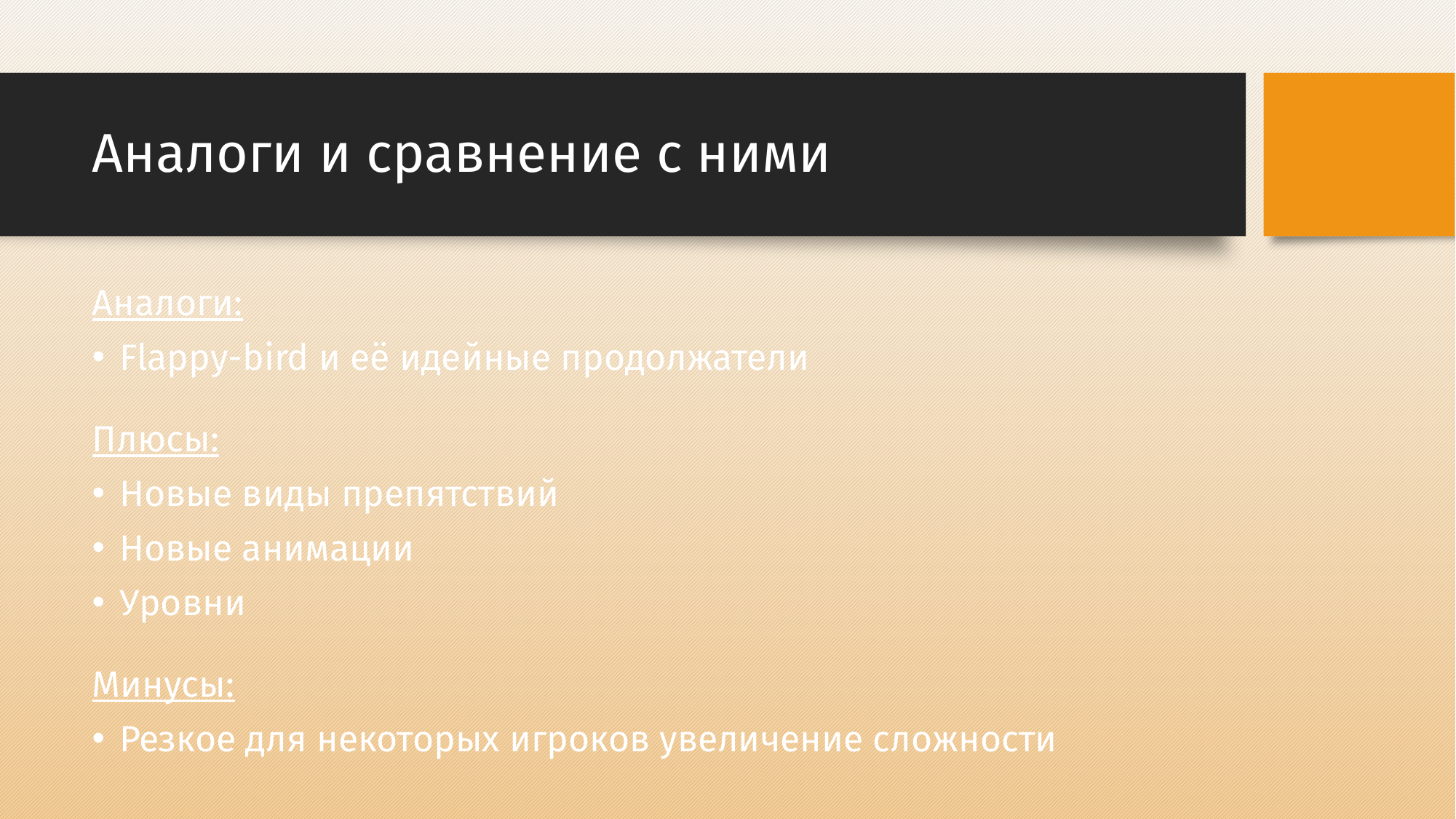

# Аналоги и сравнение с ними
Аналоги:
Flappy-bird и её идейные продолжатели

Плюсы:
Новые виды препятствий
Новые анимации
Уровни

Минусы:
Резкое для некоторых игроков увеличение сложности